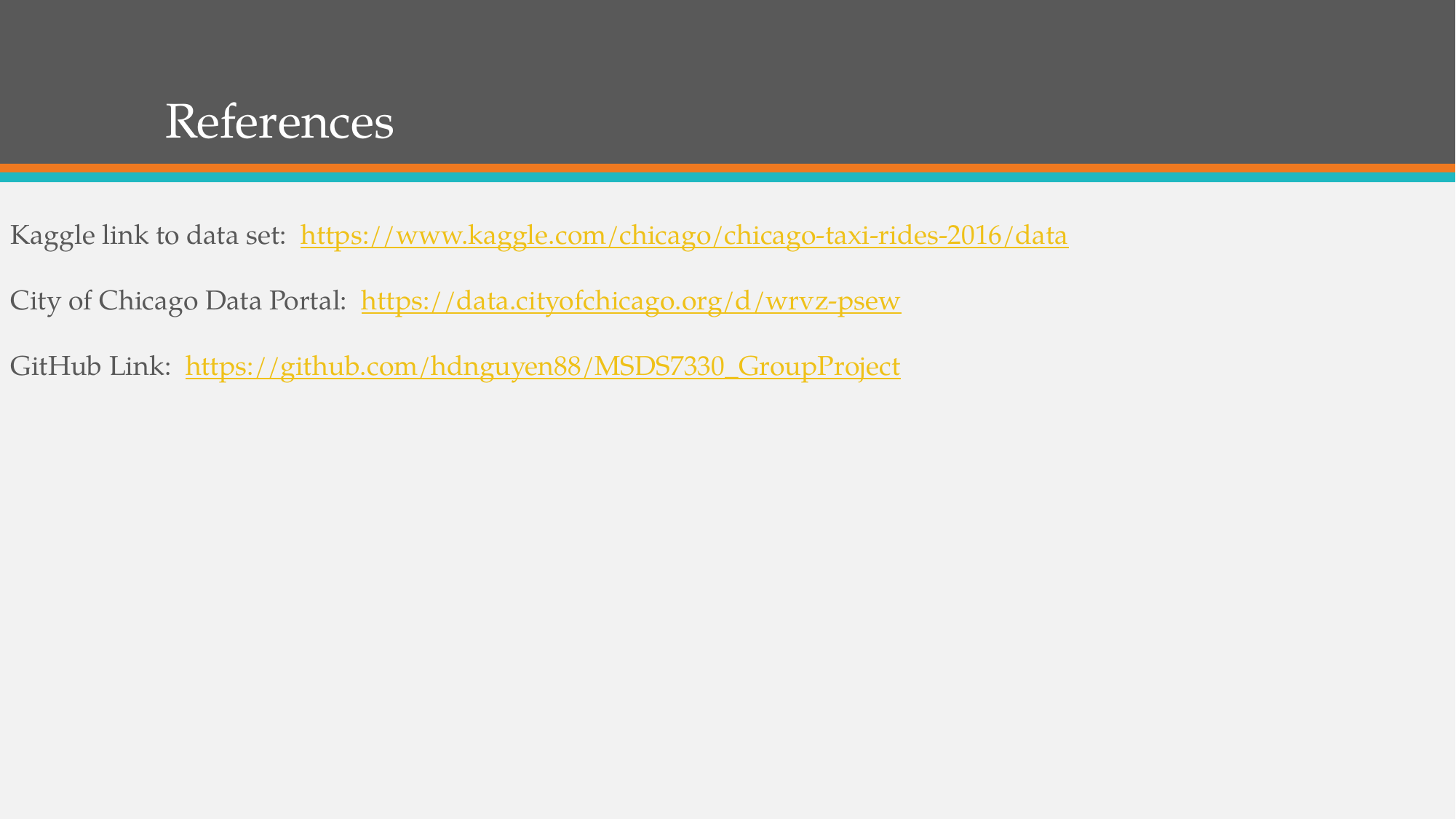

# References

Kaggle link to data set:  https://www.kaggle.com/chicago/chicago-taxi-rides-2016/data

City of Chicago Data Portal:  https://data.cityofchicago.org/d/wrvz-psew

GitHub Link:  https://github.com/hdnguyen88/MSDS7330_GroupProject